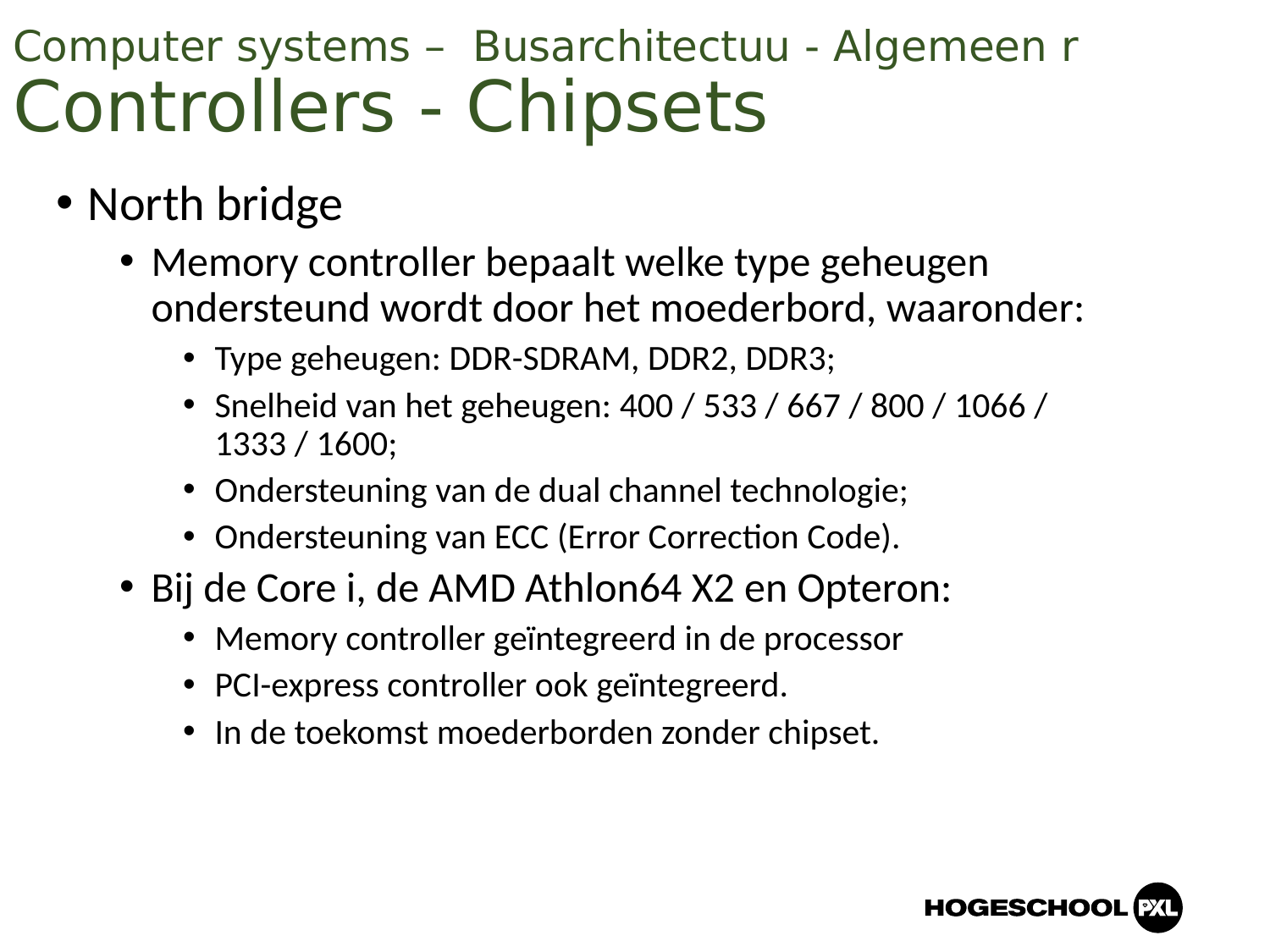

Computer systems –  Busarchitectuu - Algemeen r
Controllers - Chipsets
North bridge
Memory controller bepaalt welke type geheugen ondersteund wordt door het moederbord, waaronder:
Type geheugen: DDR-SDRAM, DDR2, DDR3;
Snelheid van het geheugen: 400 / 533 / 667 / 800 / 1066 / 1333 / 1600;
Ondersteuning van de dual channel technologie;
Ondersteuning van ECC (Error Correction Code).
Bij de Core i, de AMD Athlon64 X2 en Opteron:
Memory controller geïntegreerd in de processor
PCI-express controller ook geïntegreerd.
In de toekomst moederborden zonder chipset.